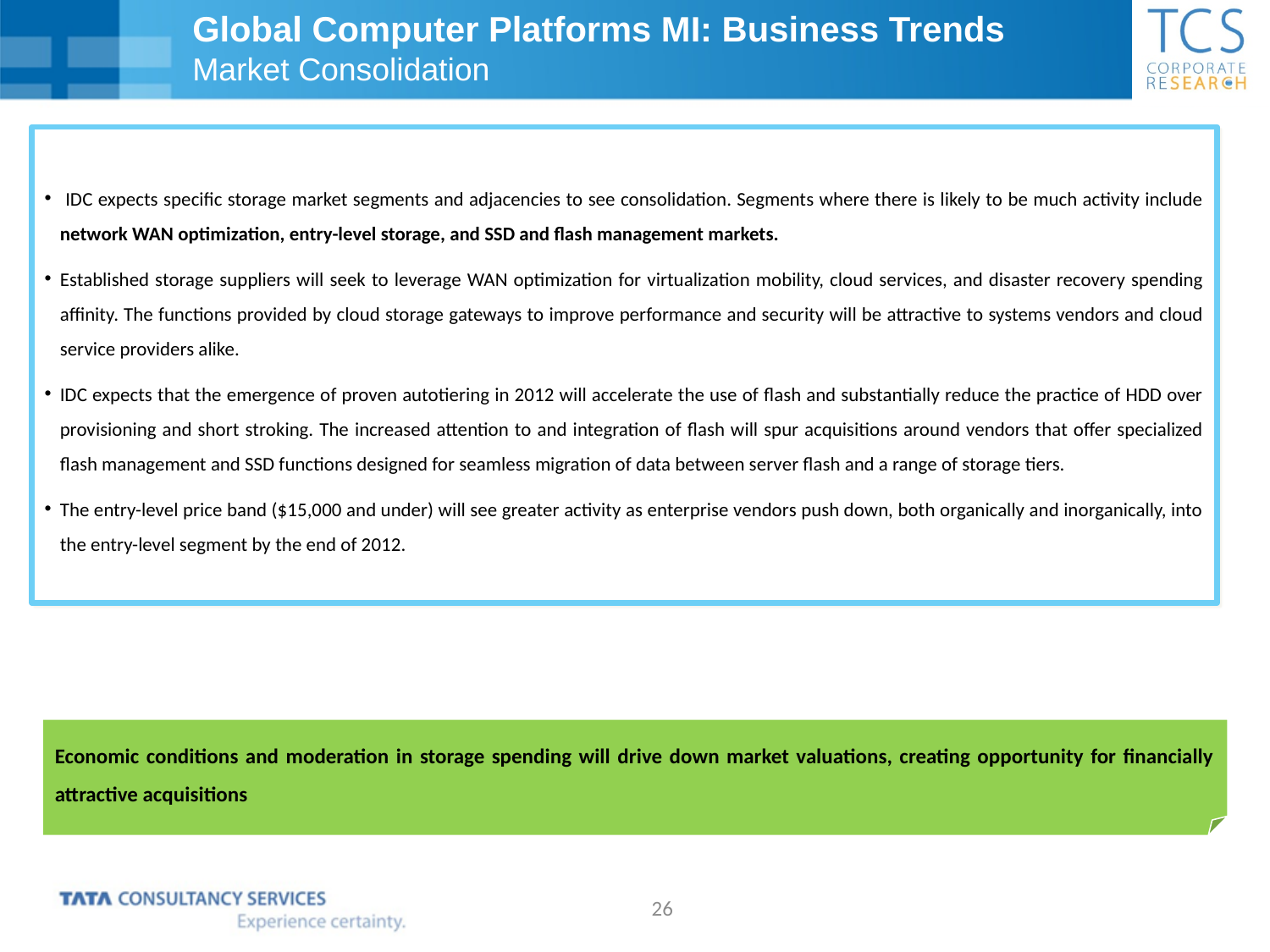

Global Computer Platforms MI: Business Trends
Market Consolidation
 IDC expects specific storage market segments and adjacencies to see consolidation. Segments where there is likely to be much activity include network WAN optimization, entry-level storage, and SSD and flash management markets.
Established storage suppliers will seek to leverage WAN optimization for virtualization mobility, cloud services, and disaster recovery spending affinity. The functions provided by cloud storage gateways to improve performance and security will be attractive to systems vendors and cloud service providers alike.
IDC expects that the emergence of proven autotiering in 2012 will accelerate the use of flash and substantially reduce the practice of HDD over provisioning and short stroking. The increased attention to and integration of flash will spur acquisitions around vendors that offer specialized flash management and SSD functions designed for seamless migration of data between server flash and a range of storage tiers.
The entry-level price band ($15,000 and under) will see greater activity as enterprise vendors push down, both organically and inorganically, into the entry-level segment by the end of 2012.
Economic conditions and moderation in storage spending will drive down market valuations, creating opportunity for financially attractive acquisitions
26